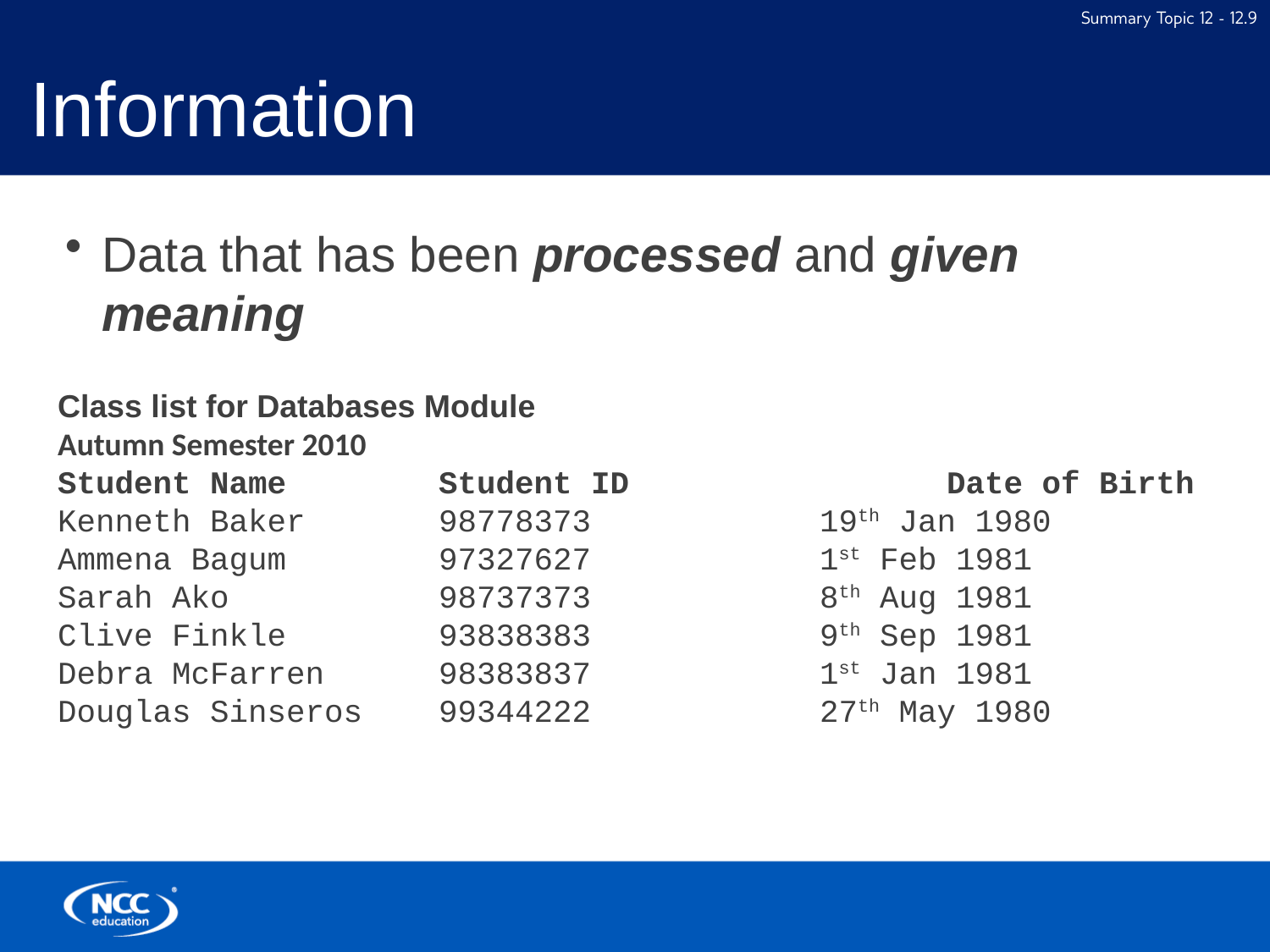

Information
Data that has been processed and given meaning

# Class list for Databases Module Autumn Semester 2010 Student Name		Student ID          	Date of Birth Kenneth Baker		98778373  		19th Jan 1980 Ammena Bagum		97327627		1st Feb 1981 Sarah Ako		98737373		8th Aug 1981 Clive Finkle		93838383		9th Sep 1981 Debra McFarren	98383837		1st Jan 1981 Douglas Sinseros	99344222		27th May 1980